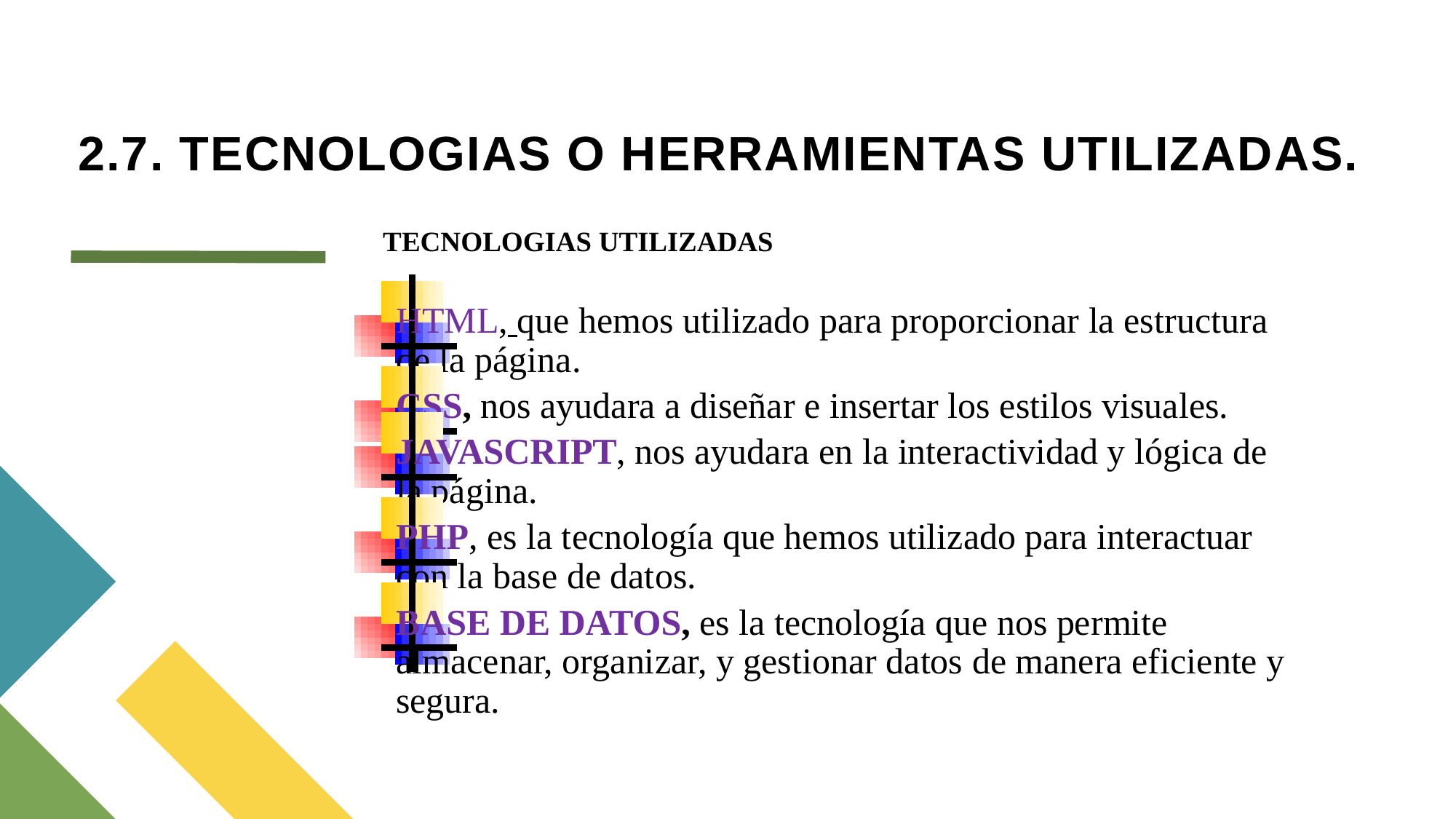

# 2.7. TECNOLOGIAS O HERRAMIENTAS UTILIZADAS.
 TECNOLOGIAS UTILIZADAS

HTML, que hemos utilizado para proporcionar la estructura de la página.
CSS, nos ayudara a diseñar e insertar los estilos visuales.
JAVASCRIPT, nos ayudara en la interactividad y lógica de la página.
PHP, es la tecnología que hemos utilizado para interactuar con la base de datos.
BASE DE DATOS, es la tecnología que nos permite almacenar, organizar, y gestionar datos de manera eficiente y segura.